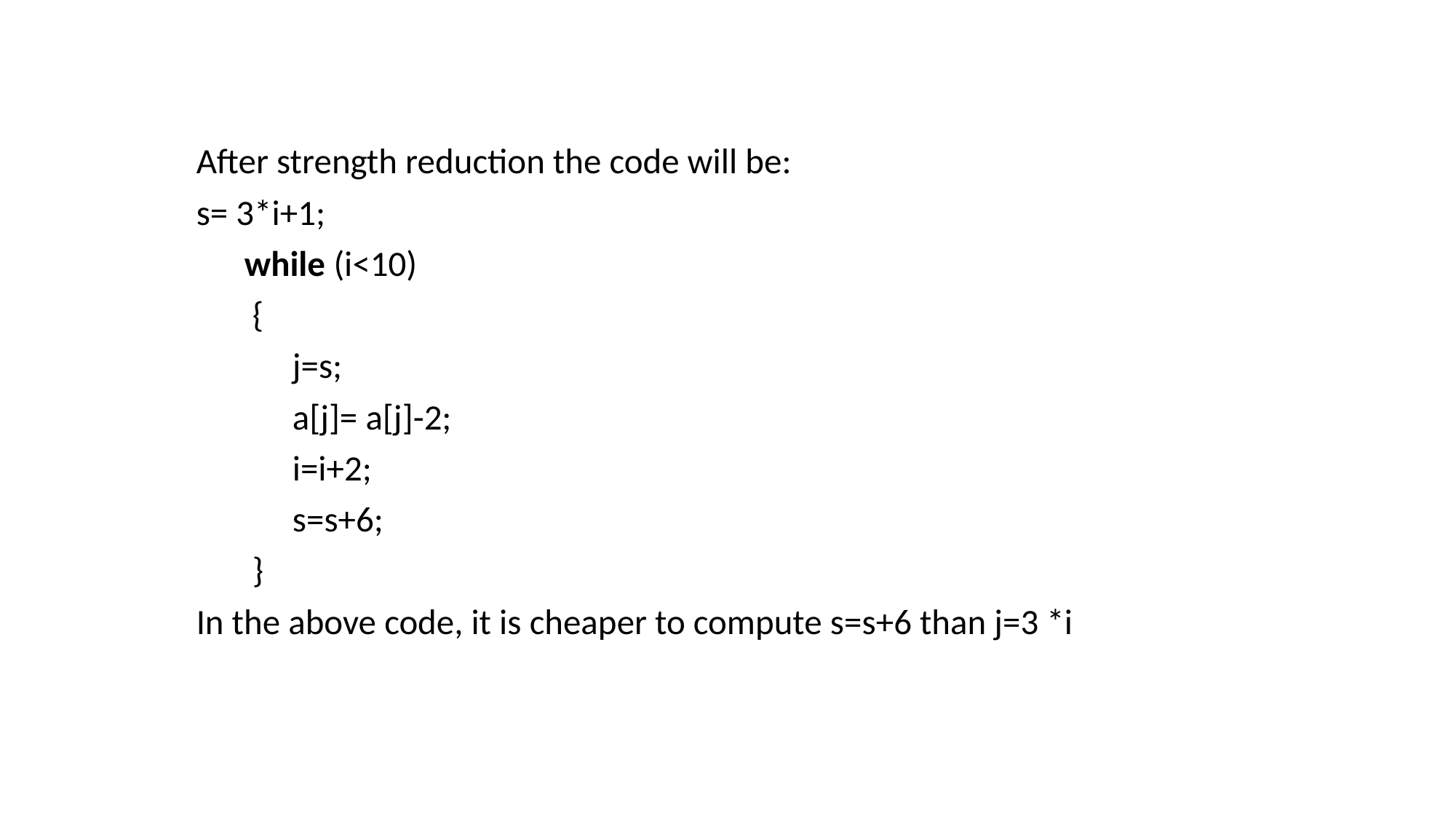

After strength reduction the code will be:
s= 3*i+1;
      while (i<10)
       {
            j=s;
            a[j]= a[j]-2;
            i=i+2;
            s=s+6;
       }
In the above code, it is cheaper to compute s=s+6 than j=3 *i